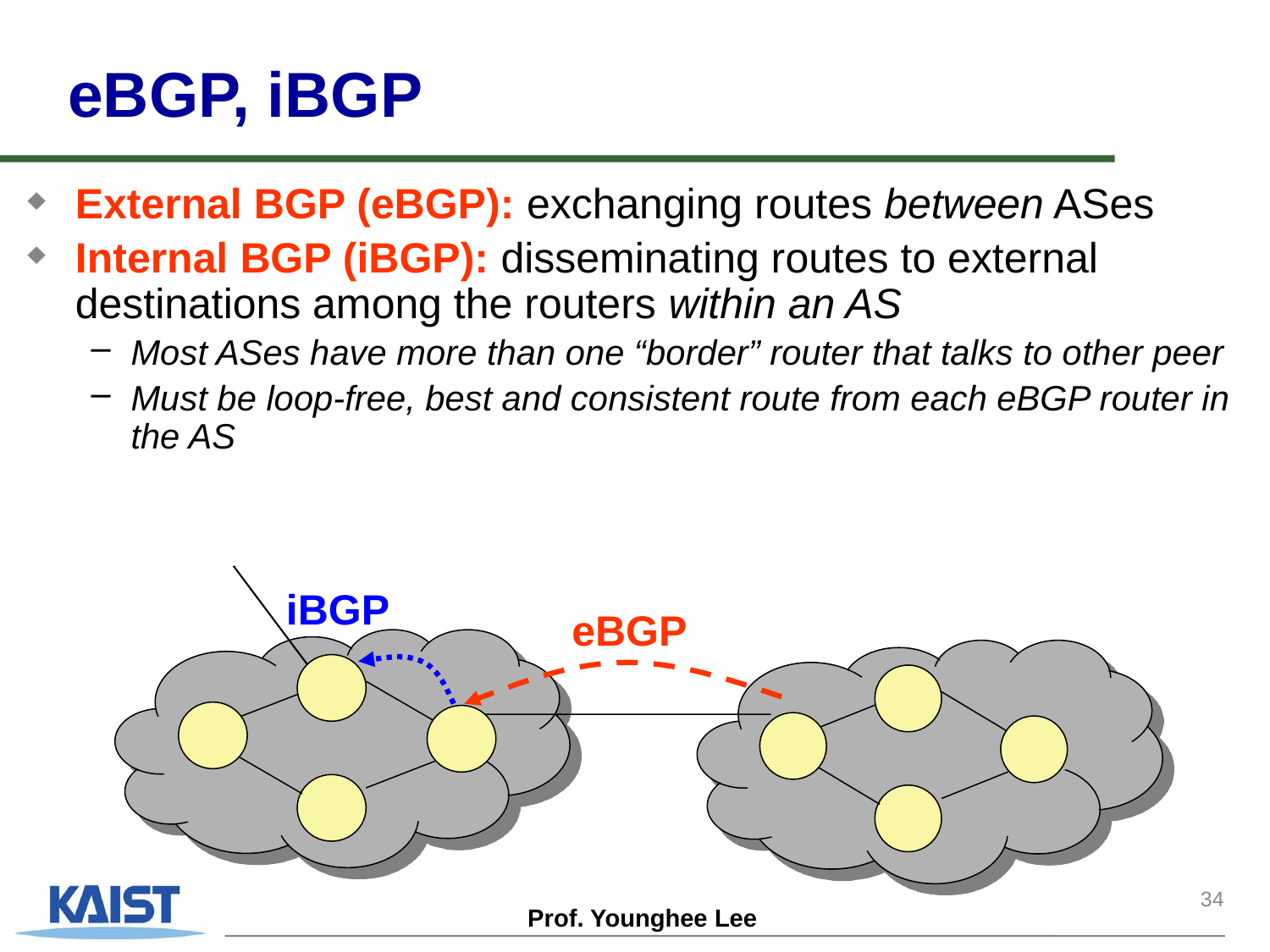

# eBGP, iBGP
External BGP (eBGP): exchanging routes between ASes
Internal BGP (iBGP): disseminating routes to external destinations among the routers within an AS
Most ASes have more than one “border” router that talks to other peer
Must be loop-free, best and consistent route from each eBGP router in the AS
iBGP

eBGP

34